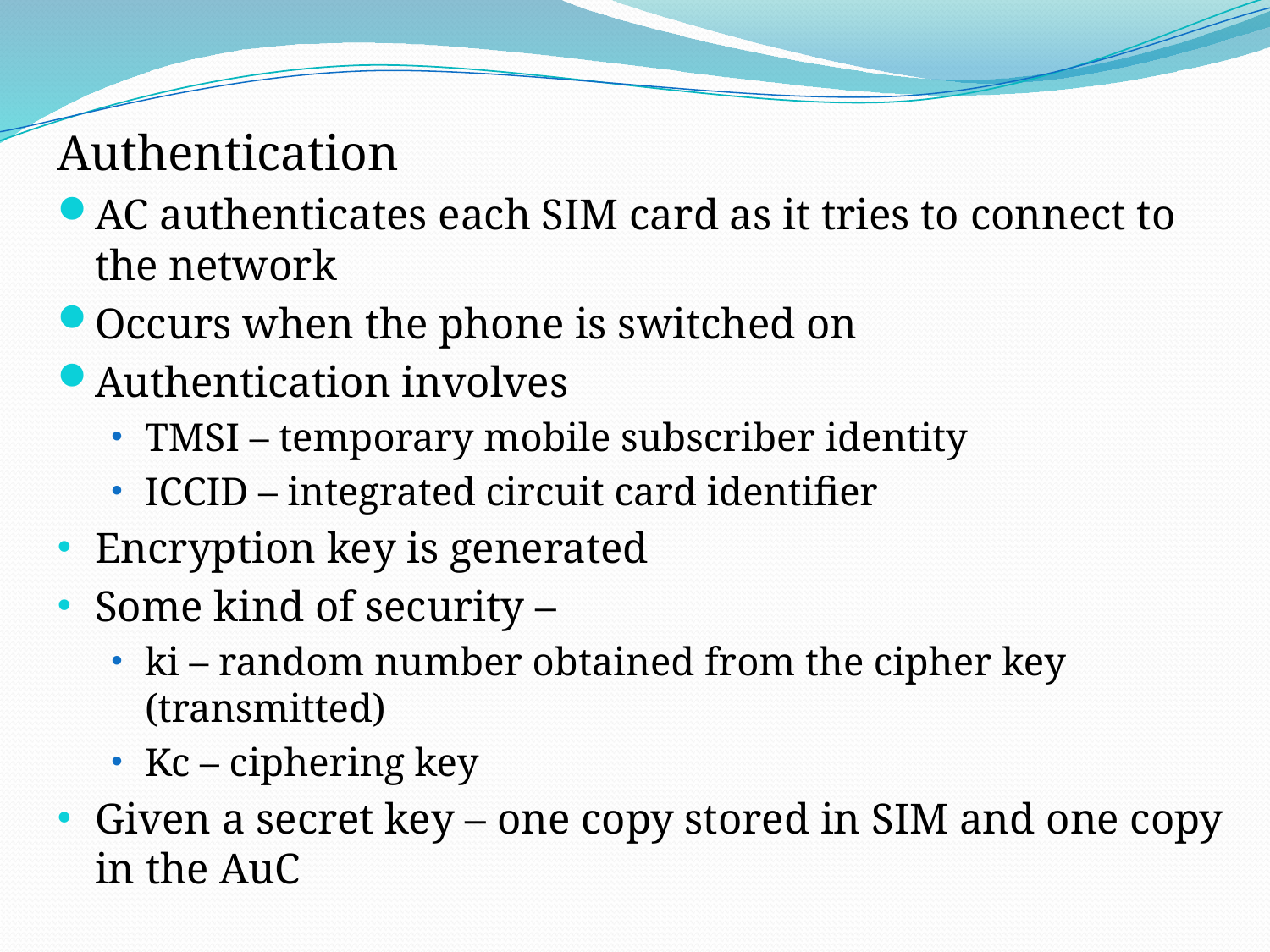

Authentication
AC authenticates each SIM card as it tries to connect to the network
Occurs when the phone is switched on
Authentication involves
TMSI – temporary mobile subscriber identity
ICCID – integrated circuit card identifier
Encryption key is generated
Some kind of security –
ki – random number obtained from the cipher key (transmitted)
Kc – ciphering key
Given a secret key – one copy stored in SIM and one copy in the AuC